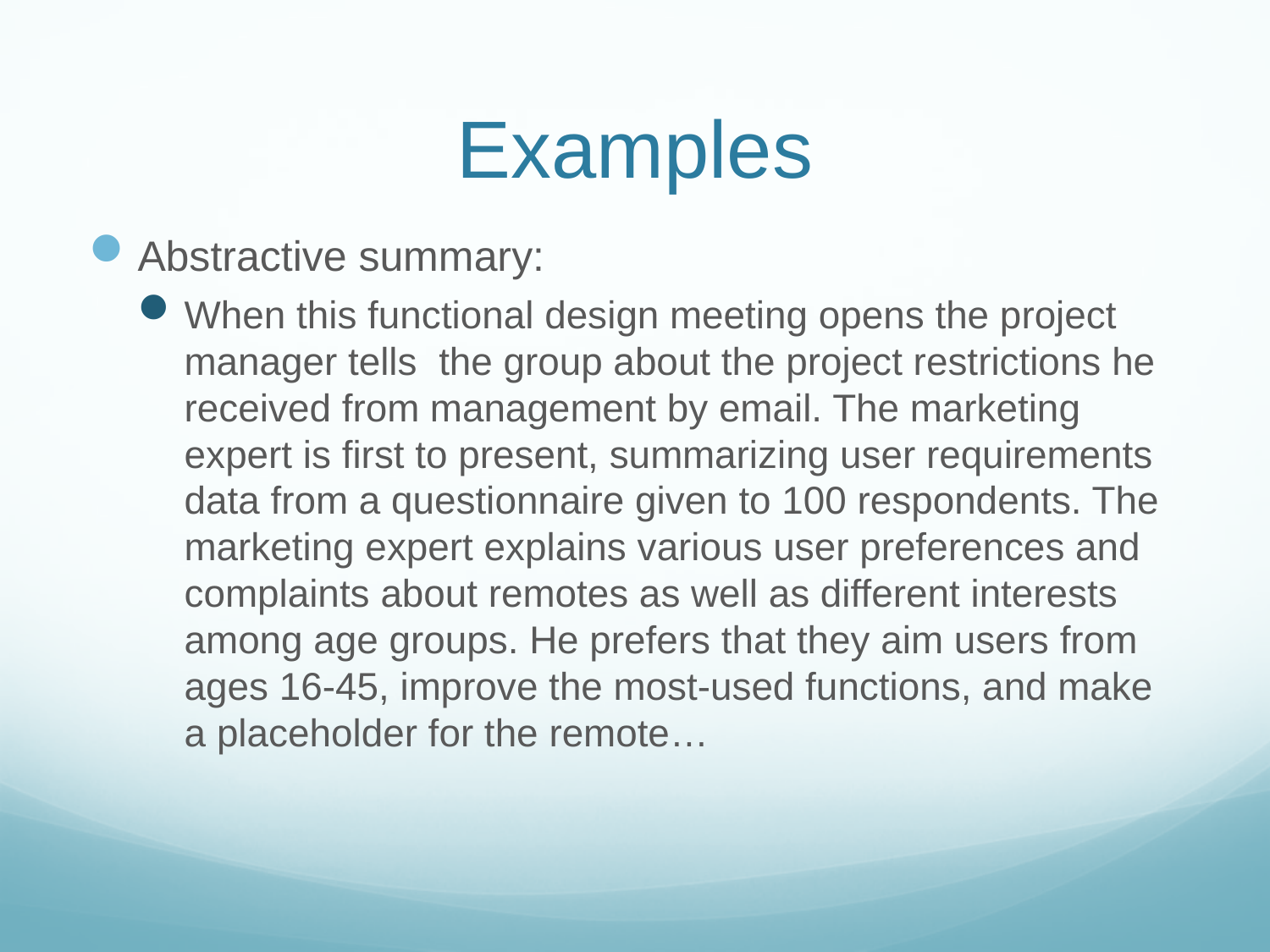

# Examples
Abstractive summary:
When this functional design meeting opens the project manager tells  the group about the project restrictions he received from management by email. The marketing expert is first to present, summarizing user requirements data from a questionnaire given to 100 respondents. The marketing expert explains various user preferences and complaints about remotes as well as different interests among age groups. He prefers that they aim users from ages 16-45, improve the most-used functions, and make a placeholder for the remote…